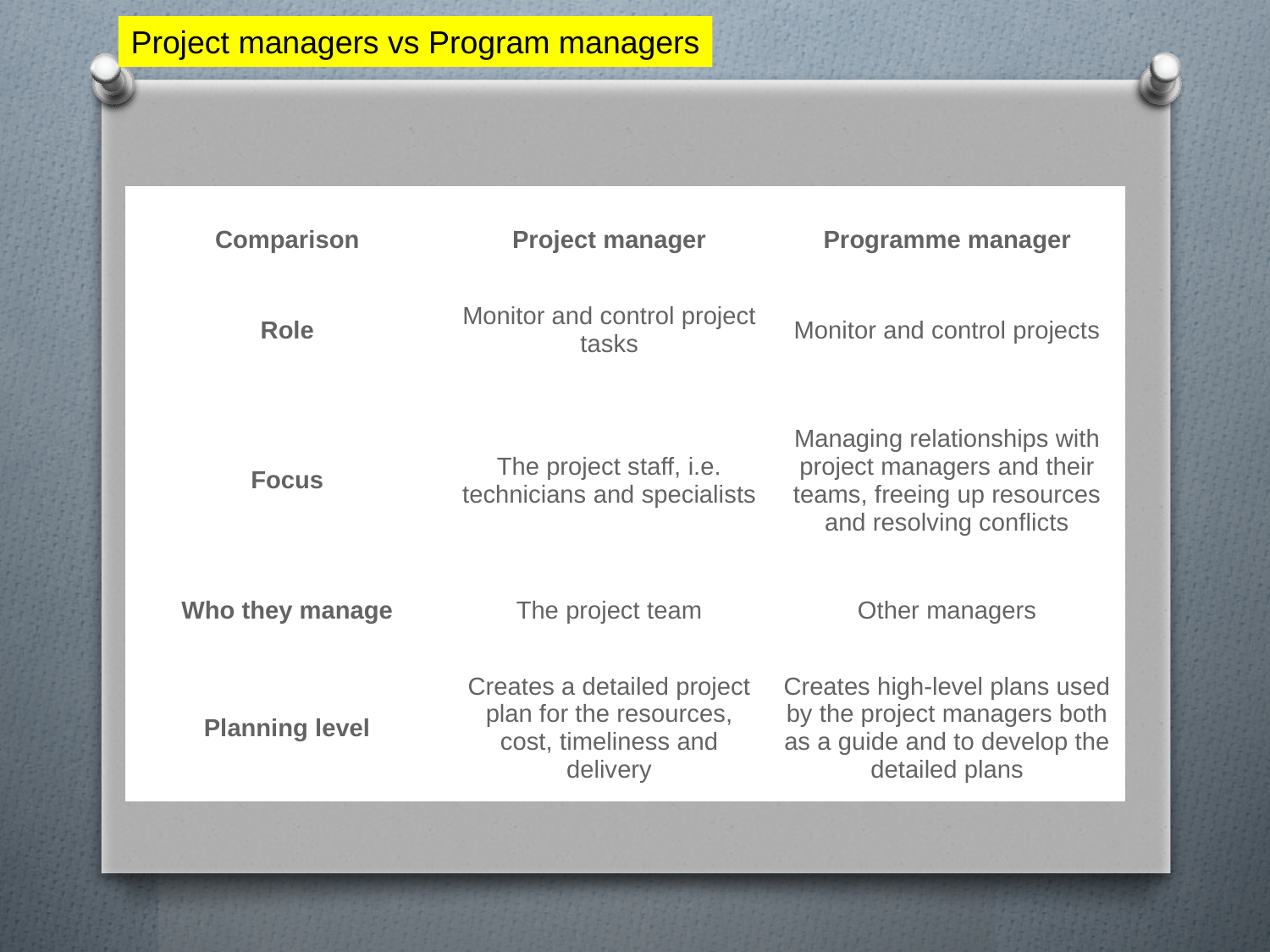

Project managers vs Program managers
| Comparison | Project manager | Programme manager |
| --- | --- | --- |
| Role | Monitor and control project tasks | Monitor and control projects |
| Focus | The project staff, i.e. technicians and specialists | Managing relationships with project managers and their teams, freeing up resources and resolving conflicts |
| Who they manage | The project team | Other managers |
| Planning level | Creates a detailed project plan for the resources, cost, timeliness and delivery | Creates high-level plans used by the project managers both as a guide and to develop the detailed plans |